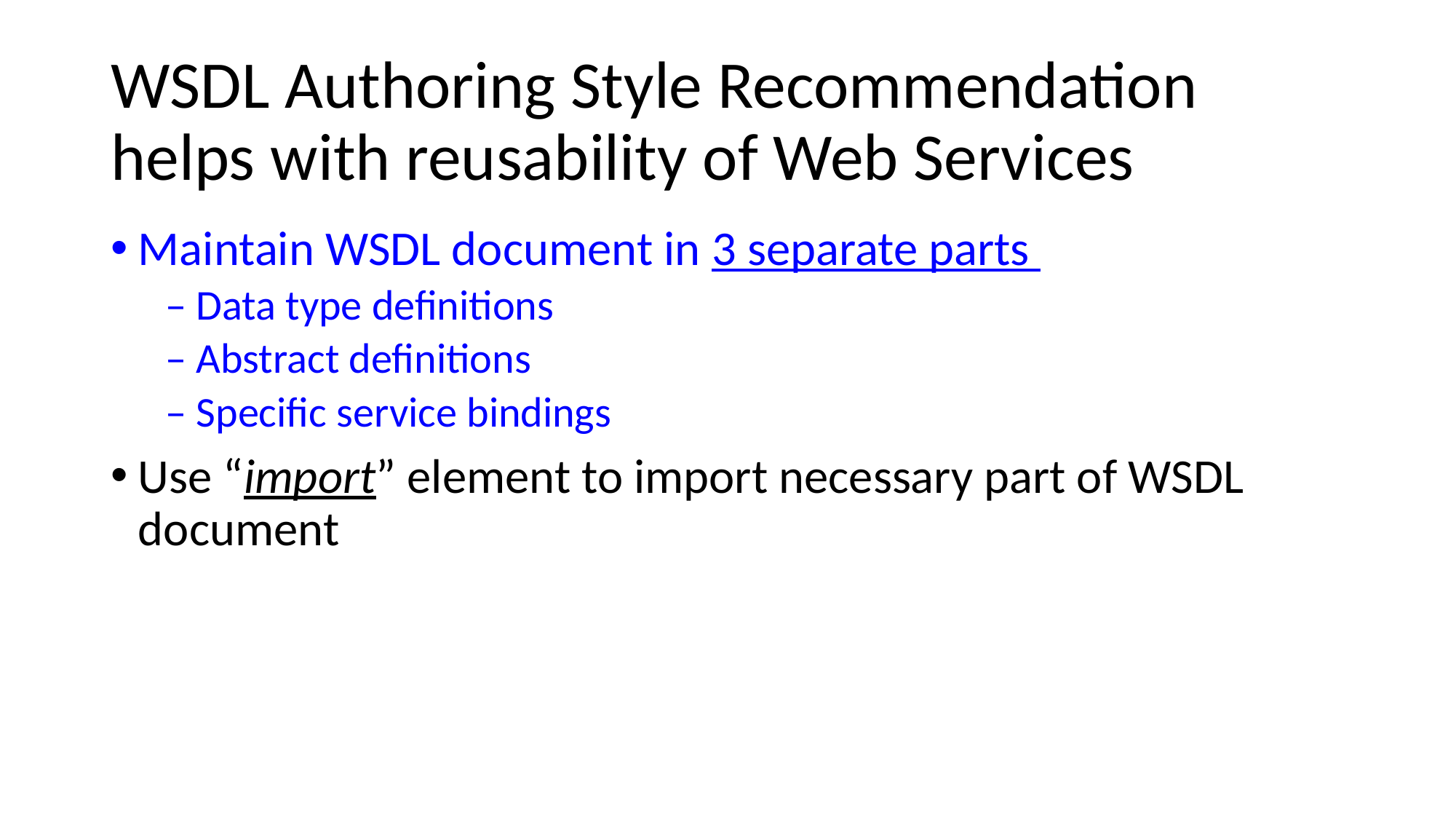

# WSDL Authoring Style Recommendation helps with reusability of Web Services
Maintain WSDL document in 3 separate parts
– Data type definitions
– Abstract definitions
– Specific service bindings
Use “import” element to import necessary part of WSDL document